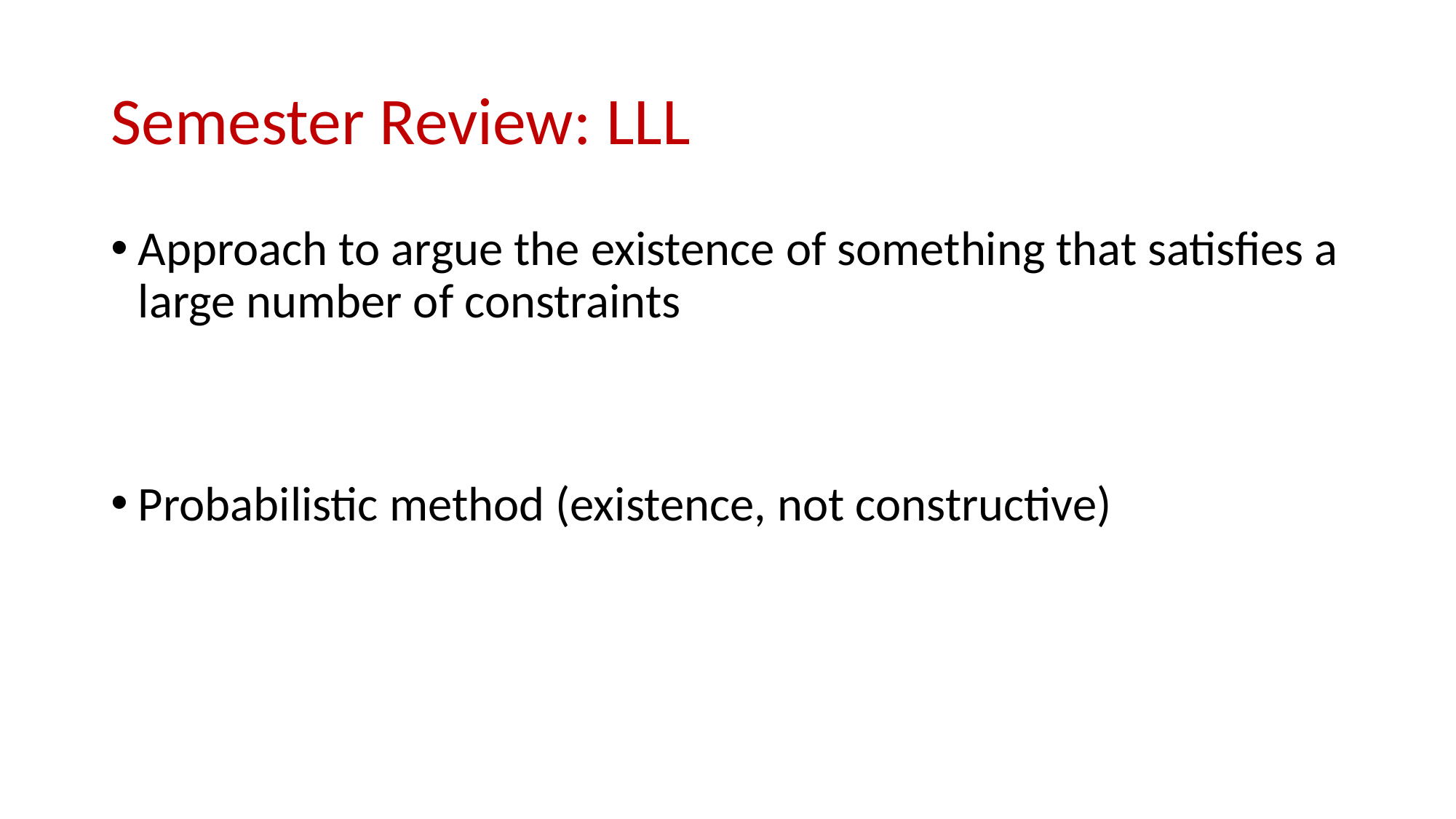

# Semester Review: LLL
Approach to argue the existence of something that satisfies a large number of constraints

Probabilistic method (existence, not constructive)